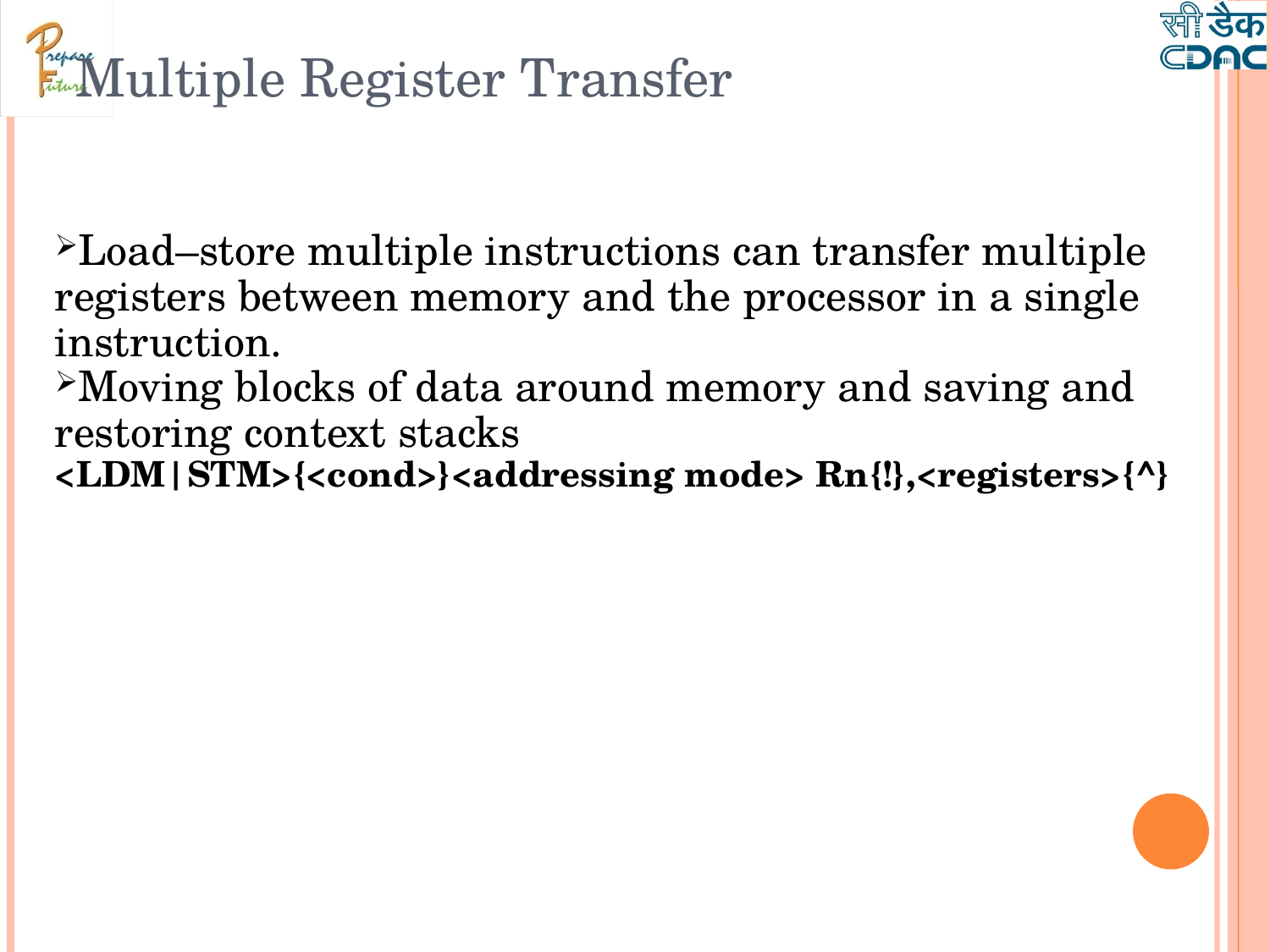

Multiple Register Transfer
Load–store multiple instructions can transfer multiple registers between memory and the processor in a single instruction.
Moving blocks of data around memory and saving and restoring context stacks
<LDM|STM>{<cond>}<addressing mode> Rn{!},<registers>{^}